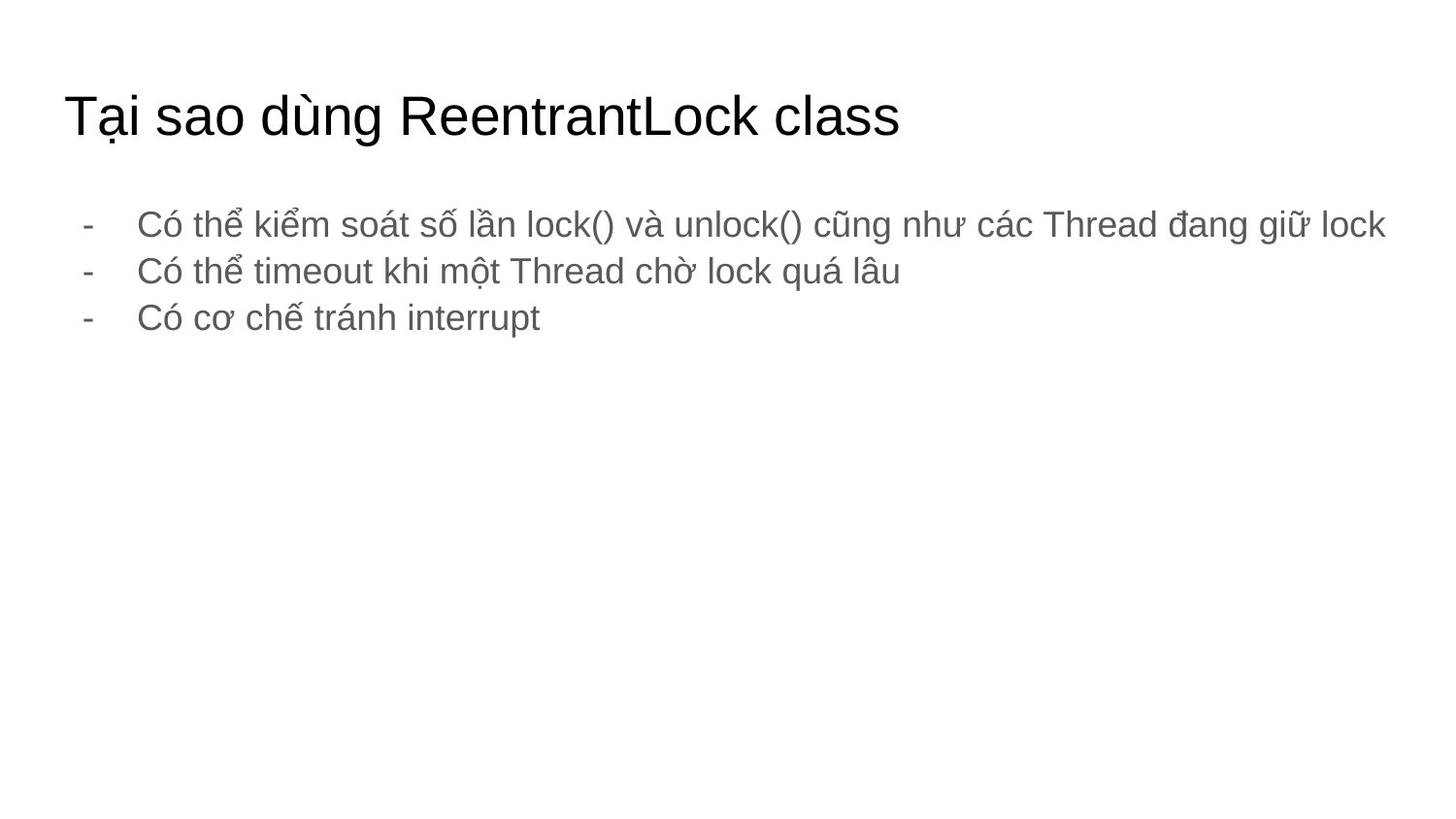

# Tại sao dùng ReentrantLock class
Có thể kiểm soát số lần lock() và unlock() cũng như các Thread đang giữ lock
Có thể timeout khi một Thread chờ lock quá lâu
Có cơ chế tránh interrupt